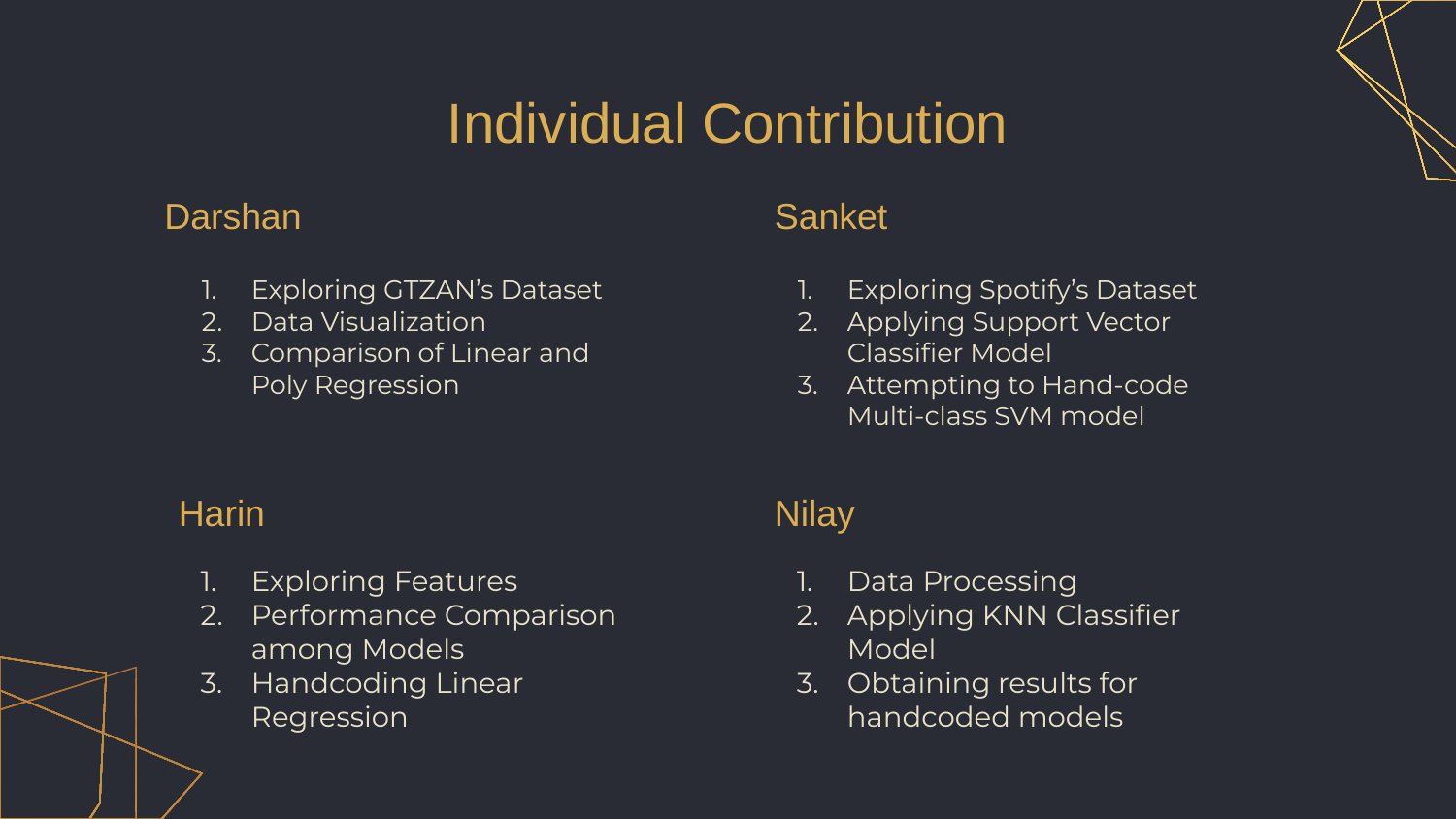

# Individual Contribution
Darshan
Sanket

Exploring GTZAN’s Dataset
Data Visualization
Comparison of Linear and Poly Regression

Exploring Spotify’s Dataset
Applying Support Vector Classifier Model
Attempting to Hand-code Multi-class SVM model

Harin
Nilay
Data Processing
Applying KNN Classifier Model
Obtaining results for handcoded models
Exploring Features
Performance Comparison among Models
Handcoding Linear Regression